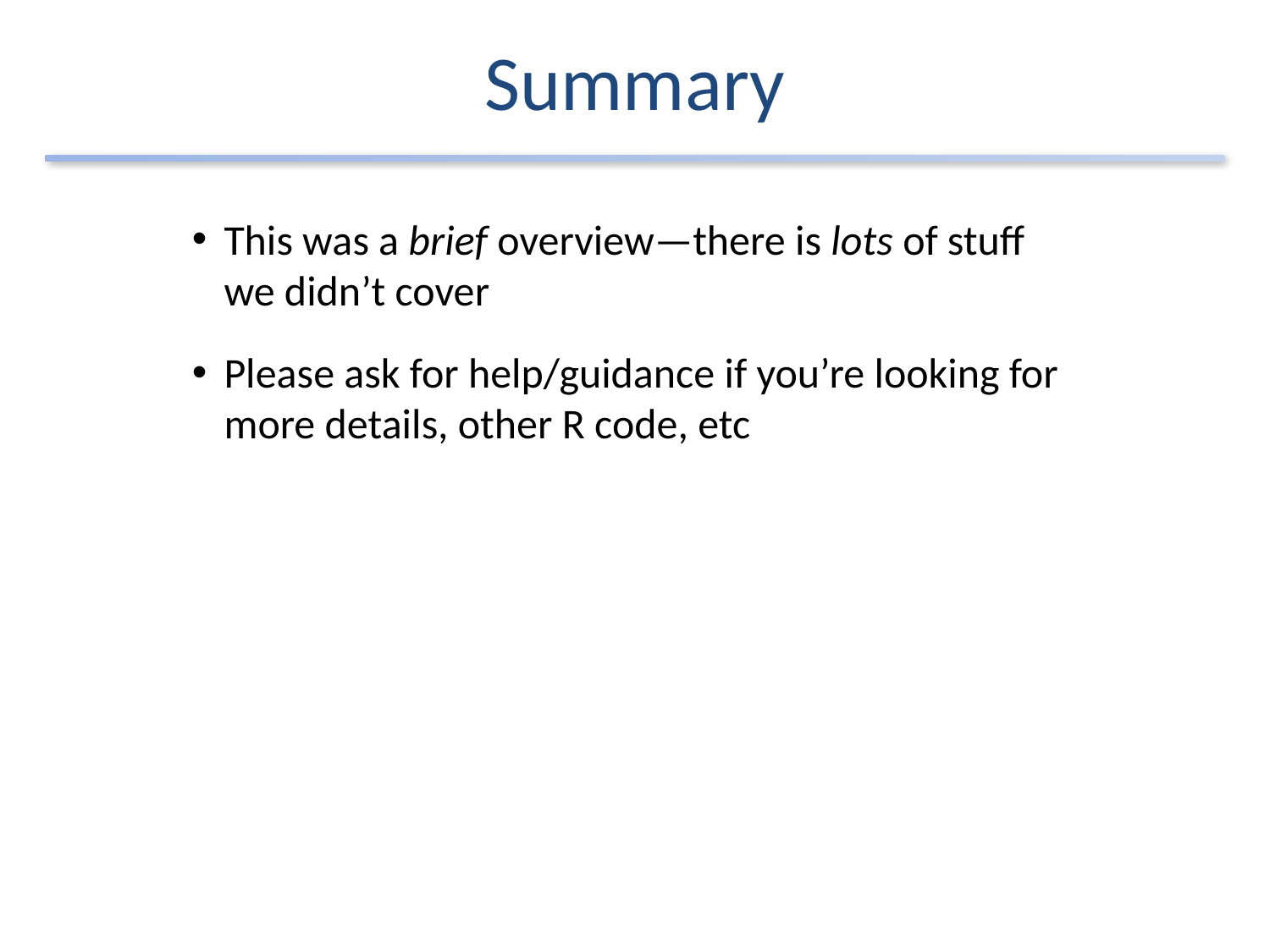

# Summary

This was a brief overview—there is lots of stuff we didn’t cover
Please ask for help/guidance if you’re looking for more details, other R code, etc